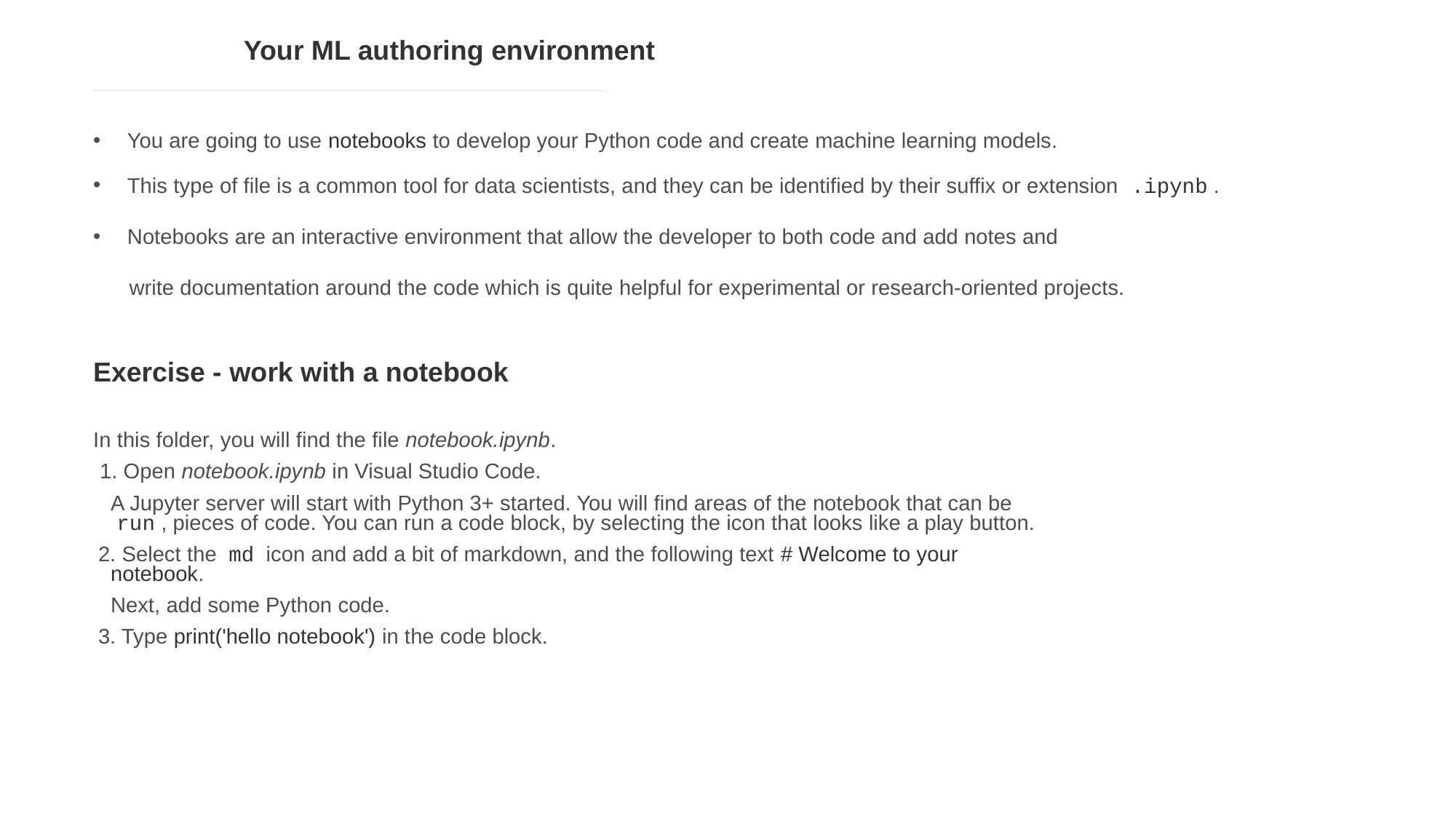

Your ML authoring environment

You are going to use notebooks to develop your Python code and create machine learning models.

This type of file is a common tool for data scientists, and they can be identified by their suffix or extension .ipynb.

Notebooks are an interactive environment that allow the developer to both code and add notes and

      write documentation around the code which is quite helpful for experimental or research-oriented projects.
Exercise - work with a notebook

In this folder, you will find the file notebook.ipynb.
1. Open notebook.ipynb in Visual Studio Code.
A Jupyter server will start with Python 3+ started. You will find areas of the notebook that can be
run, pieces of code. You can run a code block, by selecting the icon that looks like a play button.
2. Select the md icon and add a bit of markdown, and the following text # Welcome to your
notebook.
Next, add some Python code.
3. Type print('hello notebook') in the code block.